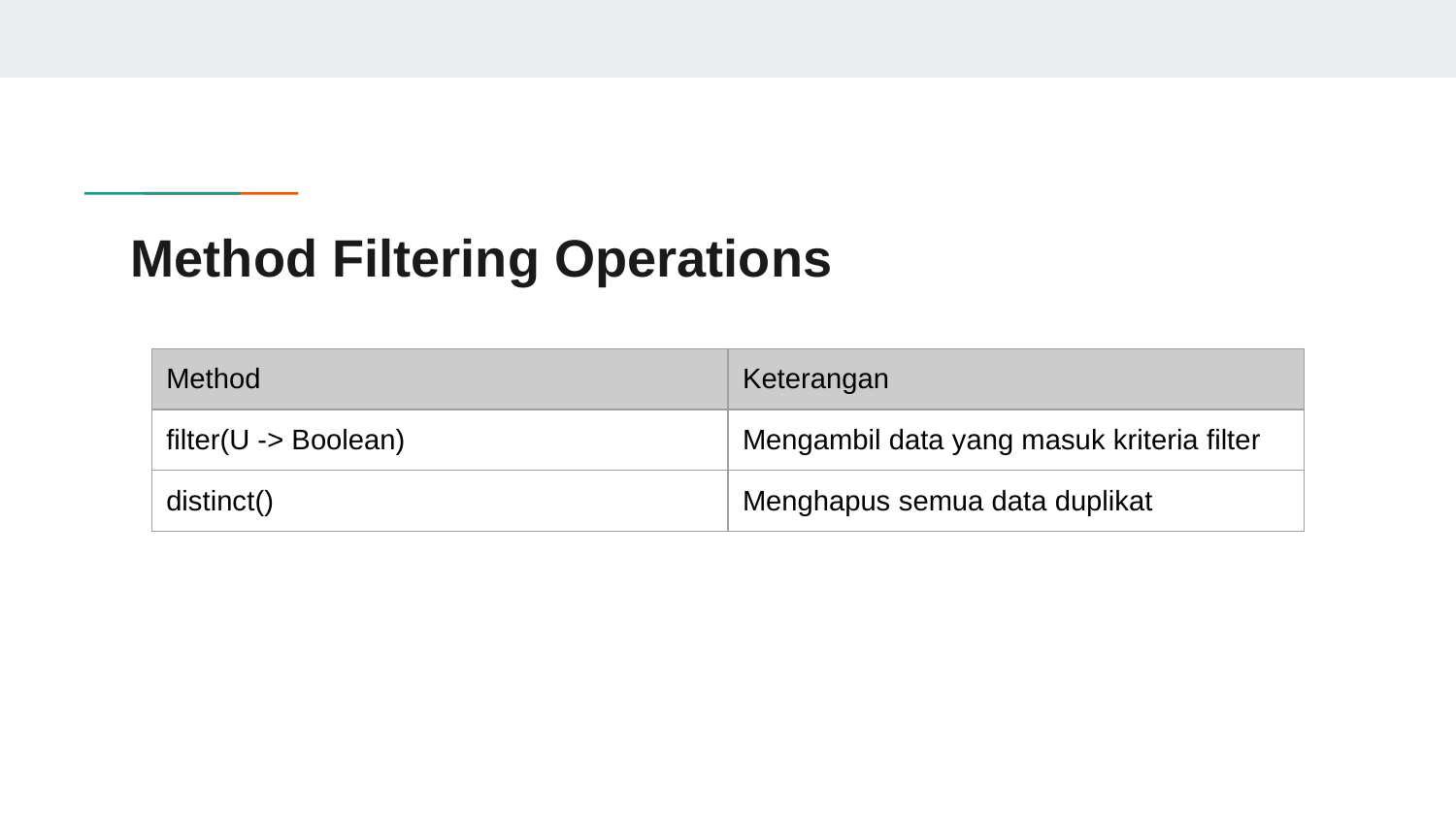

# Method Filtering Operations
| Method | Keterangan |
| --- | --- |
| filter(U -> Boolean) | Mengambil data yang masuk kriteria filter |
| distinct() | Menghapus semua data duplikat |